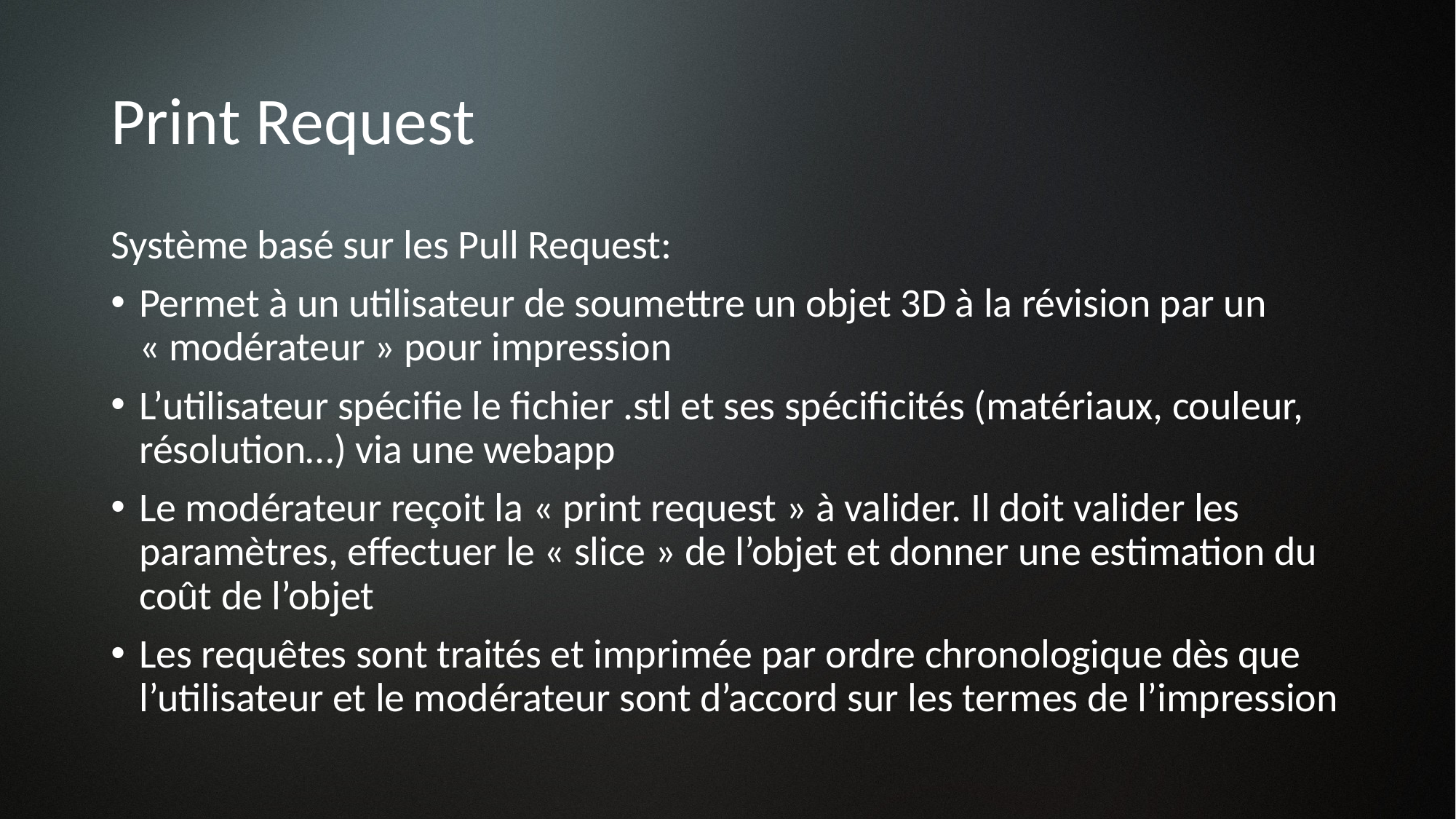

# Print Request
Système basé sur les Pull Request:
Permet à un utilisateur de soumettre un objet 3D à la révision par un « modérateur » pour impression
L’utilisateur spécifie le fichier .stl et ses spécificités (matériaux, couleur, résolution…) via une webapp
Le modérateur reçoit la « print request » à valider. Il doit valider les paramètres, effectuer le « slice » de l’objet et donner une estimation du coût de l’objet
Les requêtes sont traités et imprimée par ordre chronologique dès que l’utilisateur et le modérateur sont d’accord sur les termes de l’impression